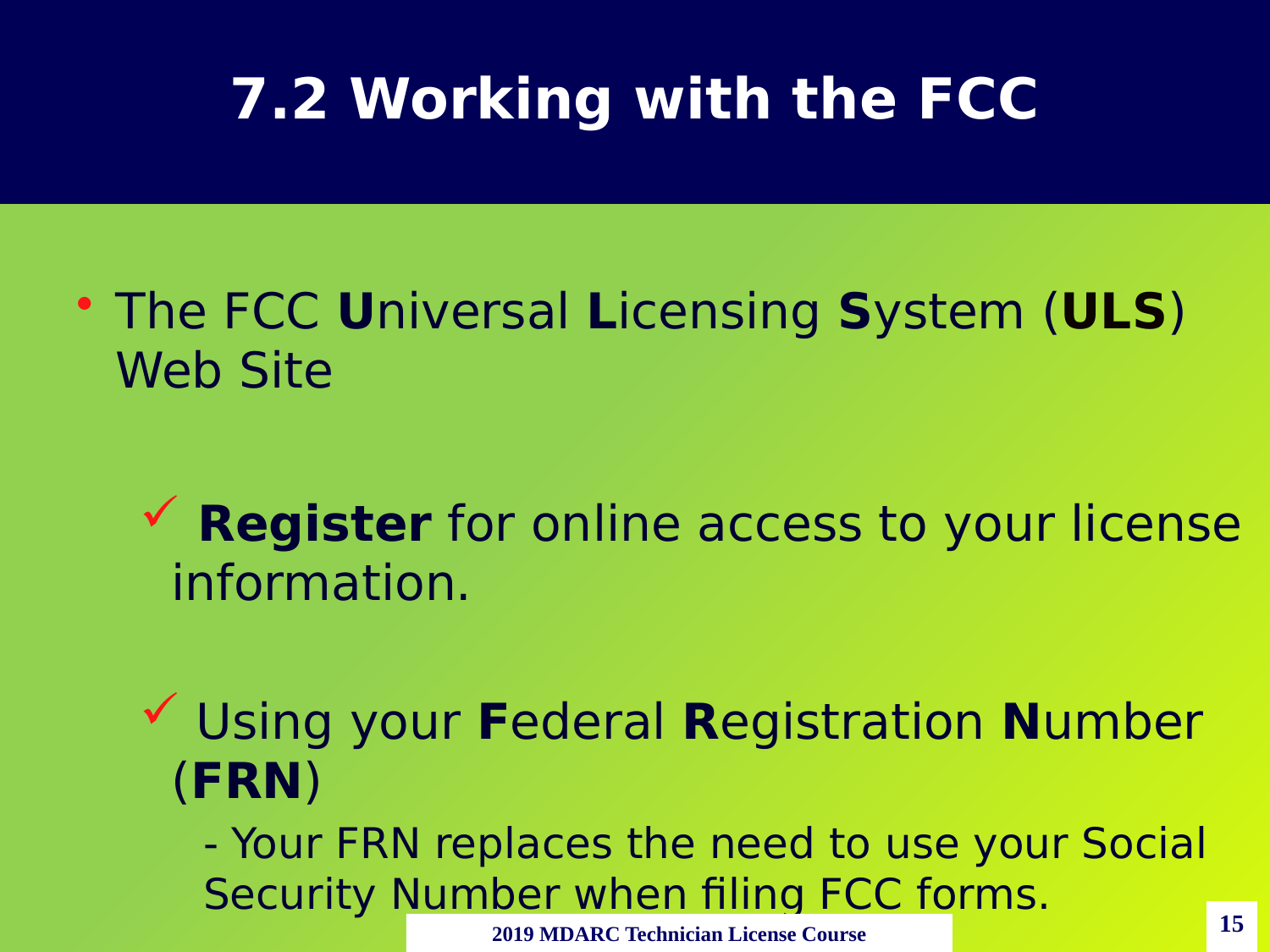

# 7.2 Working with the FCC

The FCC Universal Licensing System (ULS) Web Site

 Register for online access to your license information.

 Using your Federal Registration Number (FRN)
- Your FRN replaces the need to use your Social Security Number when filing FCC forms.

15
2019 MDARC Technician License Course